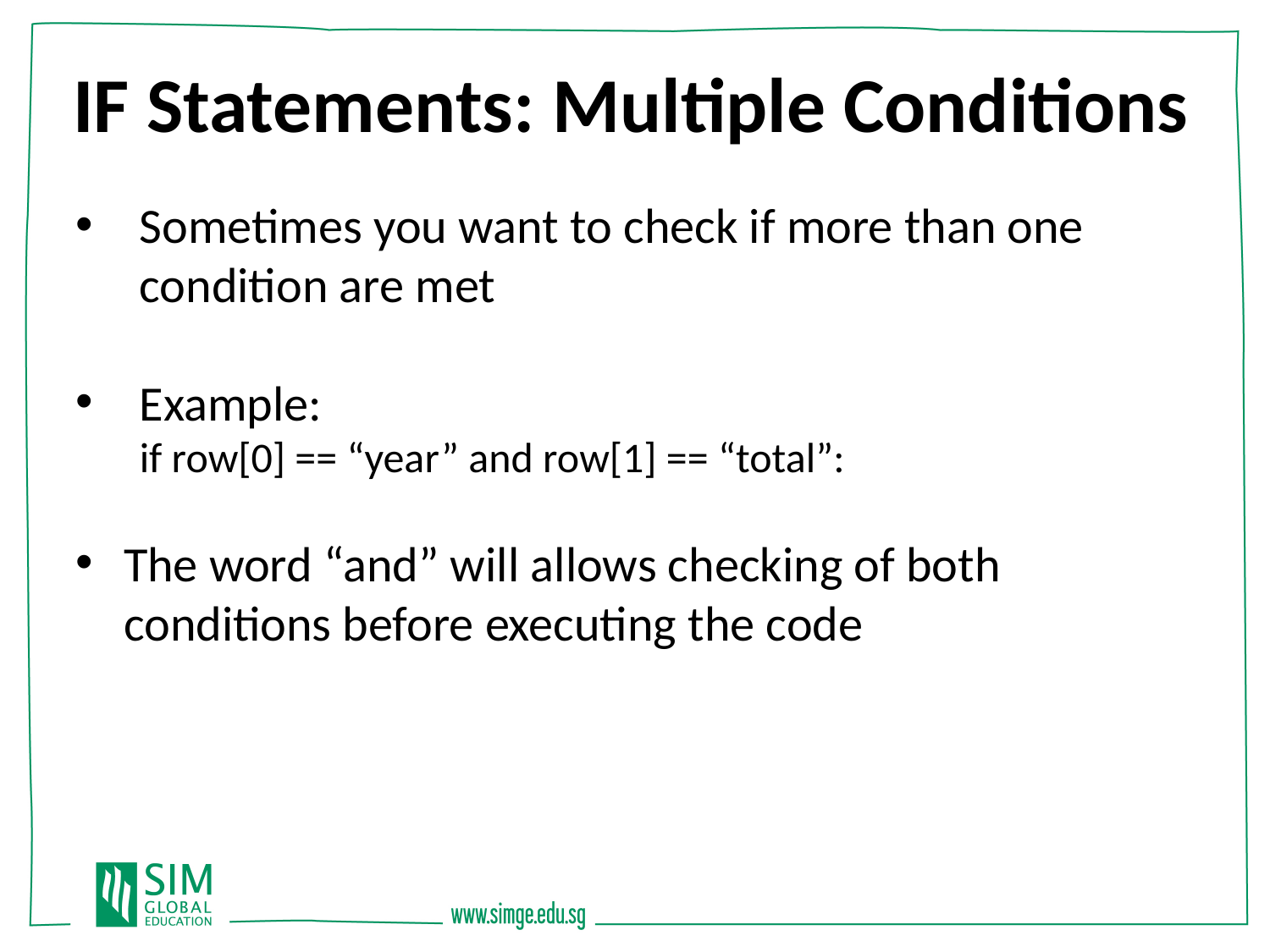

IF Statements: Multiple Conditions
Sometimes you want to check if more than one condition are met

Example:
if row[0] == “year” and row[1] == “total”:

The word “and” will allows checking of both conditions before executing the code